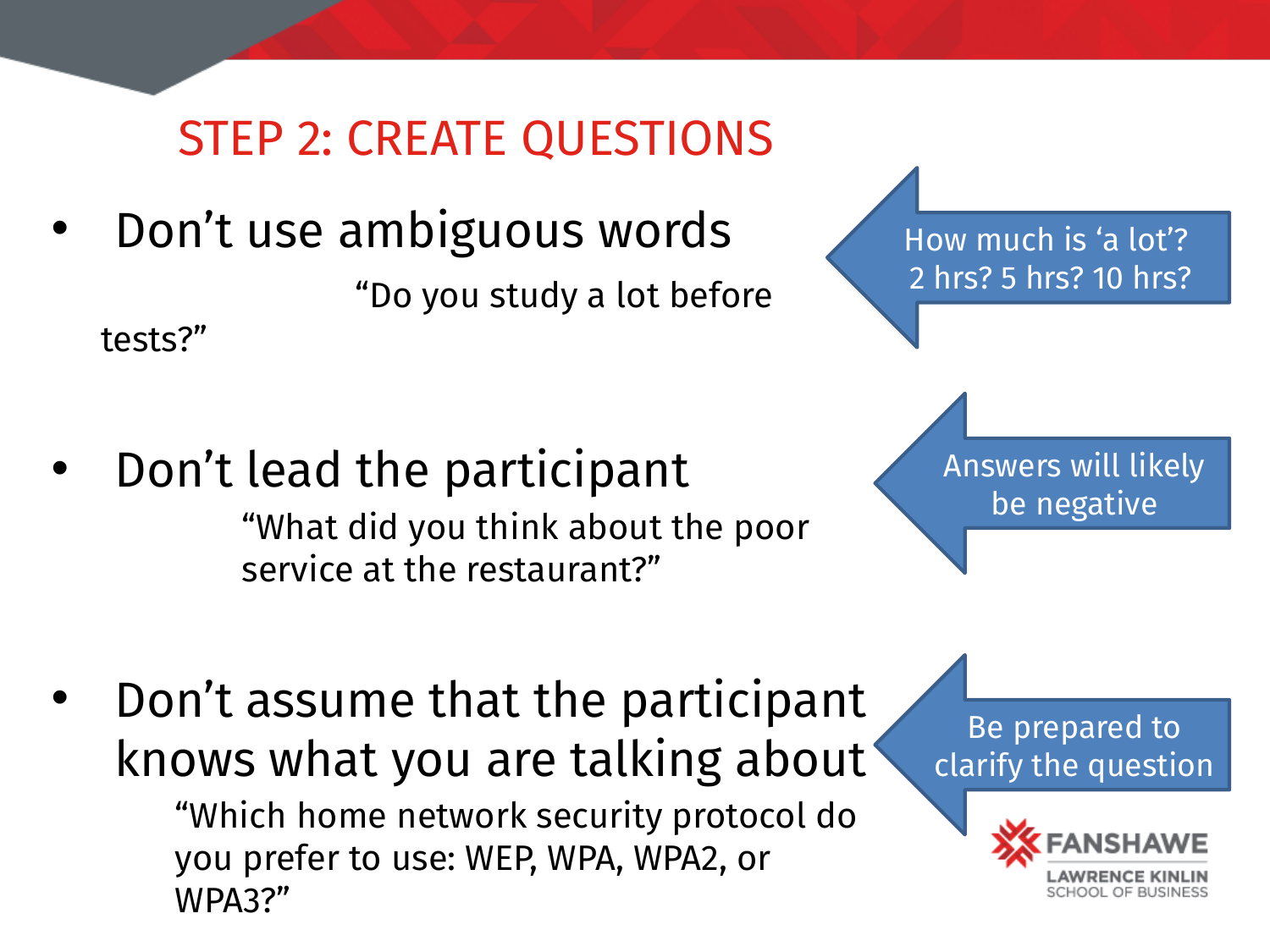

# Step 2: Create Questions
How much is ‘a lot’?
2 hrs? 5 hrs? 10 hrs?
Don’t use ambiguous words
		“Do you study a lot before tests?”

Don’t lead the participant
	“What did you think about the poor
	service at the restaurant?”

Don’t assume that the participant knows what you are talking about
“Which home network security protocol do you prefer to use: WEP, WPA, WPA2, or WPA3?”

Answers will likely be negative
Be prepared to clarify the question